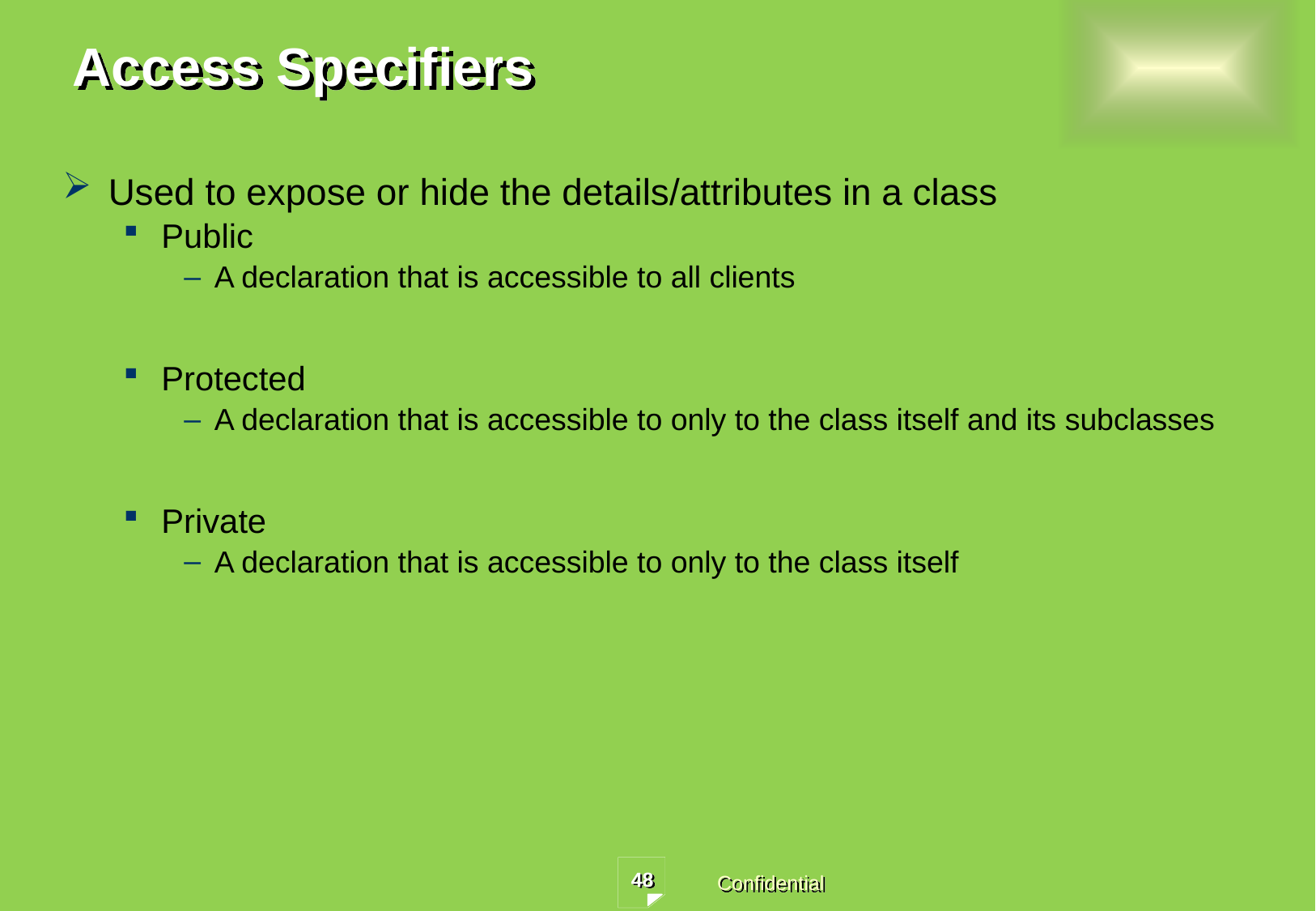

Access Specifiers
Used to expose or hide the details/attributes in a class
Public
A declaration that is accessible to all clients

Protected
A declaration that is accessible to only to the class itself and its subclasses

Private
A declaration that is accessible to only to the class itself
48